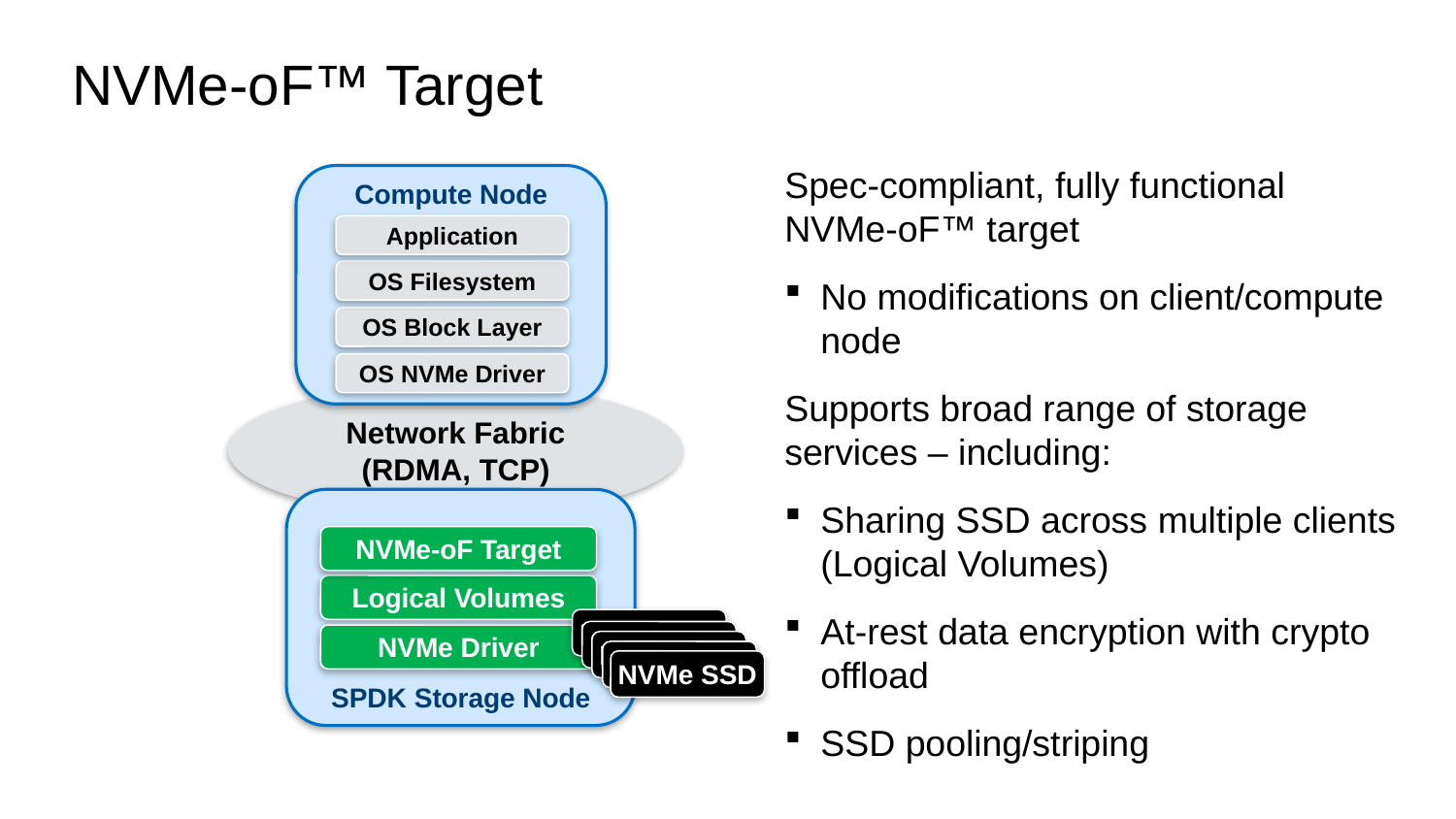

31
# NVMe-oF™ Target
Spec-compliant, fully functional   NVMe-oF™ target
No modifications on client/compute node
Supports broad range of storage services – including:
Sharing SSD across multiple clients (Logical Volumes)
At-rest data encryption with crypto offload
SSD pooling/striping
Compute Node
Application
OS Filesystem
OS Block Layer
OS NVMe Driver
Network Fabric
(RDMA, TCP)
SPDK Storage Node
NVMe-oF Target
Logical Volumes
NVMe SSD
NVMe SSD
NVMe Driver
NVMe SSD
NVMe SSD
NVMe SSD